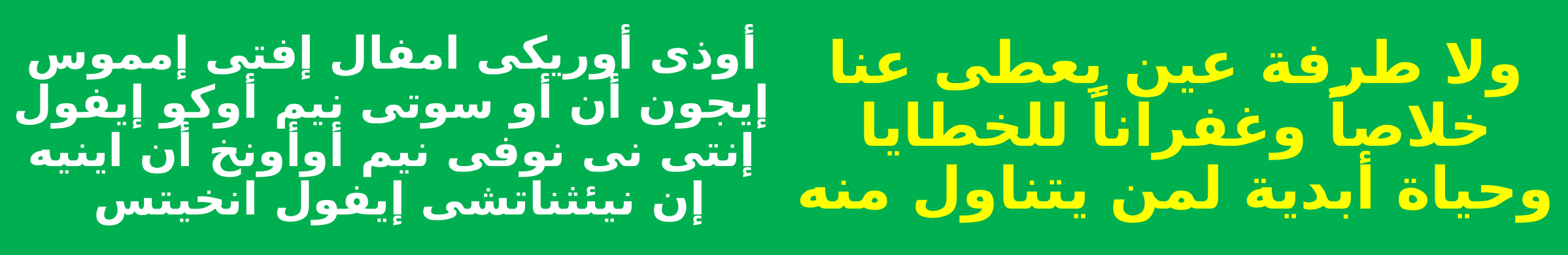

أوذى أوريكى امفال إفتى إمموس إيجون أن أو سوتى نيم أوكو إيفول إنتى نى نوفى نيم أوأونخ أن اينيه إن نيئثناتشى إيفول انخيتس
ولا طرفة عين يعطى عنا خلاصاً وغفراناً للخطايا وحياة أبدية لمن يتناول منه